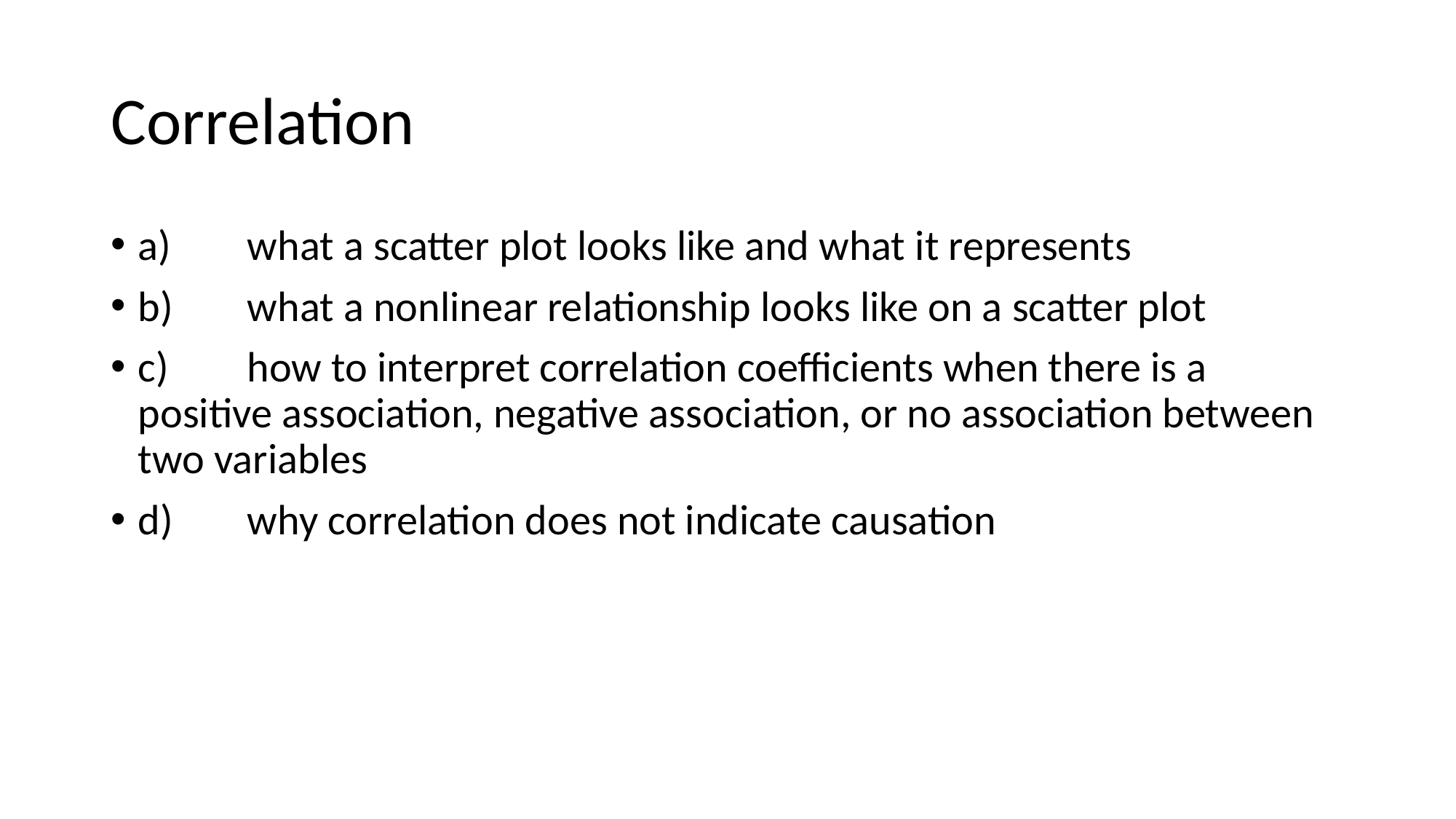

# Correlation
a)	what a scatter plot looks like and what it represents
b)	what a nonlinear relationship looks like on a scatter plot
c)	how to interpret correlation coefficients when there is a positive association, negative association, or no association between two variables
d)	why correlation does not indicate causation